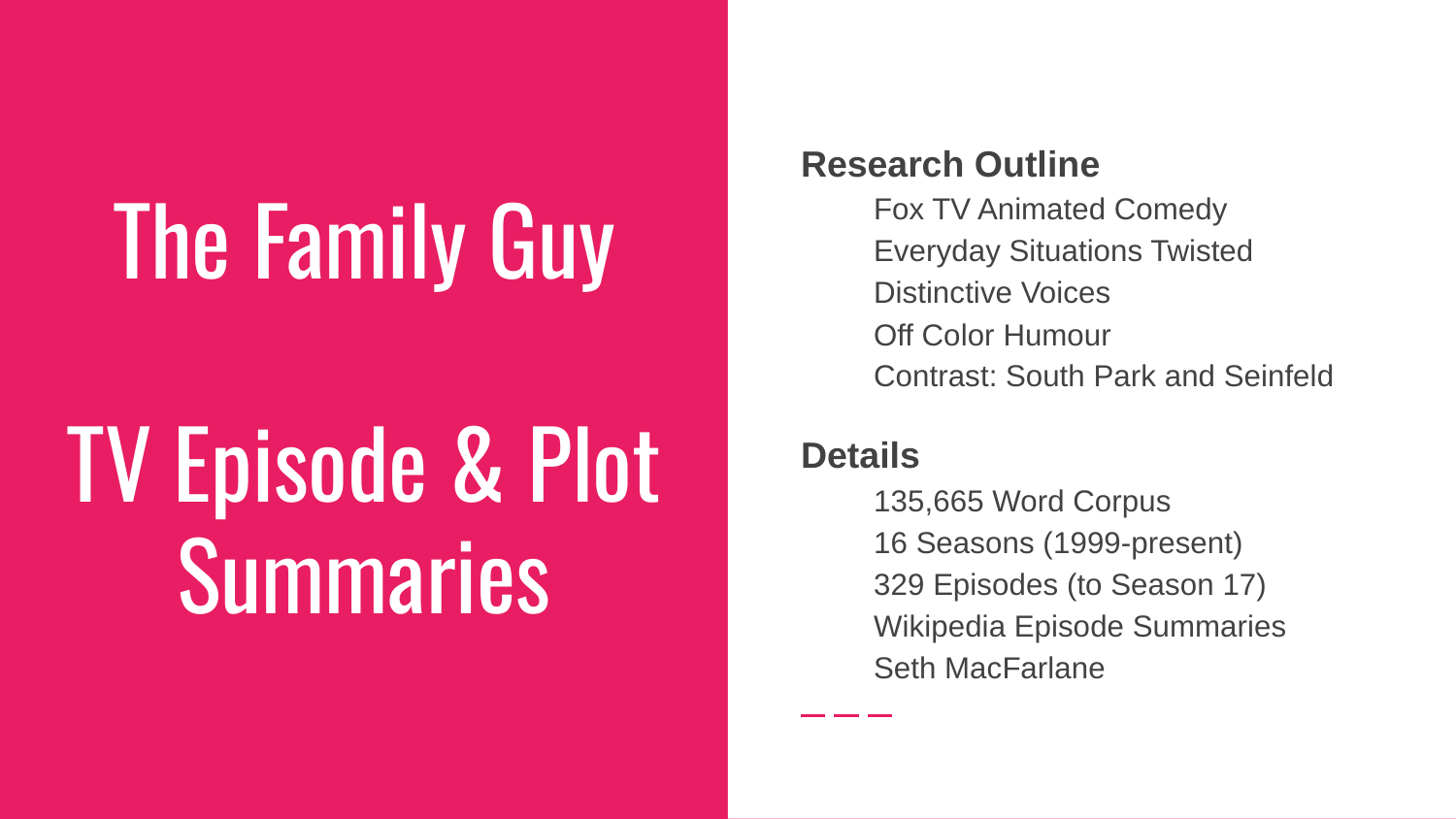

Research Outline
Fox TV Animated Comedy
Everyday Situations Twisted
Distinctive Voices
Off Color Humour
Contrast: South Park and Seinfeld
Details
135,665 Word Corpus
16 Seasons (1999-present)
329 Episodes (to Season 17)
Wikipedia Episode Summaries
Seth MacFarlane
# The Family Guy

TV Episode & Plot Summaries